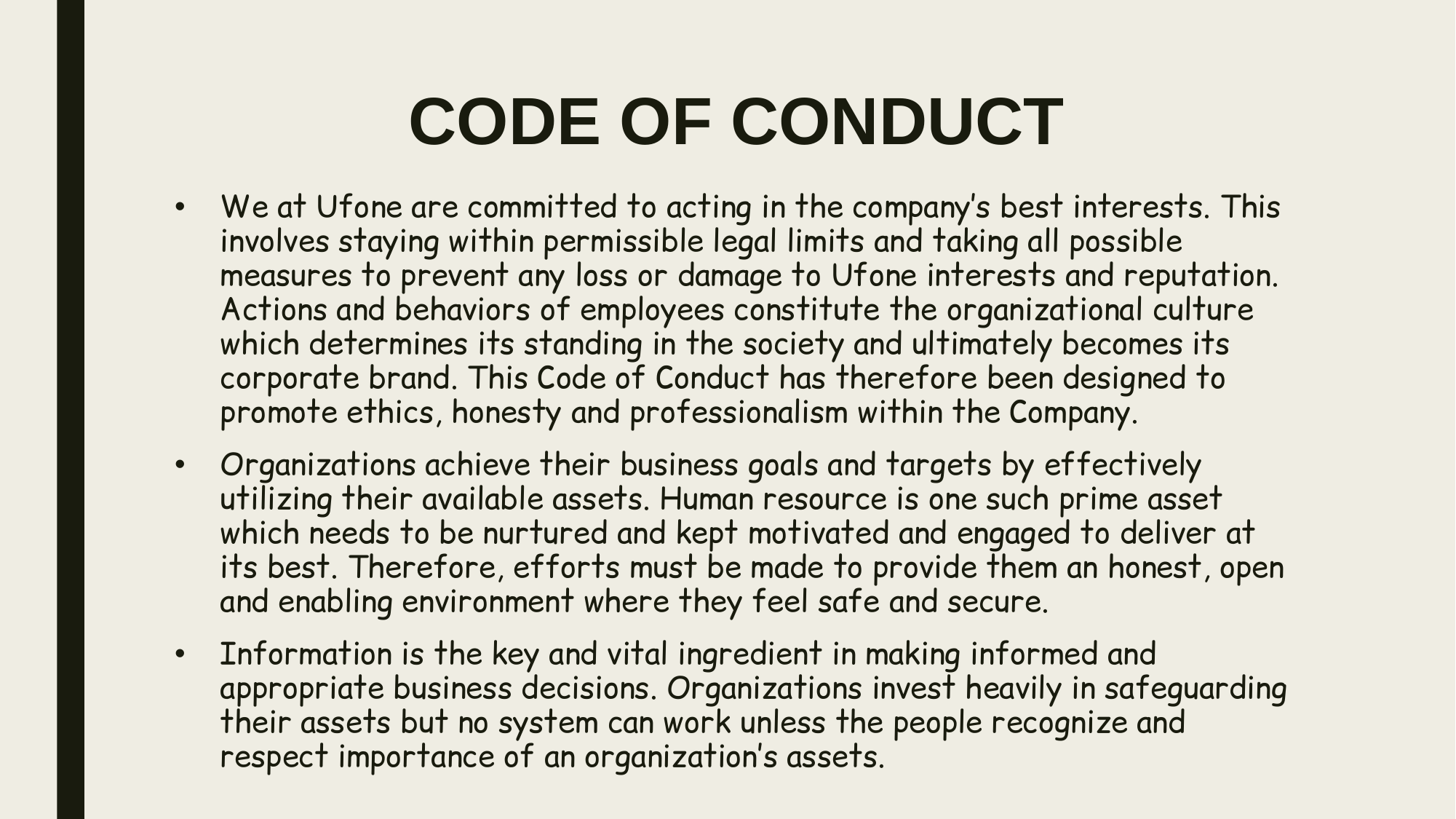

# CODE OF CONDUCT
We at Ufone are committed to acting in the company’s best interests. This involves staying within permissible legal limits and taking all possible measures to prevent any loss or damage to Ufone interests and reputation. Actions and behaviors of employees constitute the organizational culture which determines its standing in the society and ultimately becomes its corporate brand. This Code of Conduct has therefore been designed to promote ethics, honesty and professionalism within the Company.
Organizations achieve their business goals and targets by effectively utilizing their available assets. Human resource is one such prime asset which needs to be nurtured and kept motivated and engaged to deliver at its best. Therefore, efforts must be made to provide them an honest, open and enabling environment where they feel safe and secure.
Information is the key and vital ingredient in making informed and appropriate business decisions. Organizations invest heavily in safeguarding their assets but no system can work unless the people recognize and respect importance of an organization’s assets.